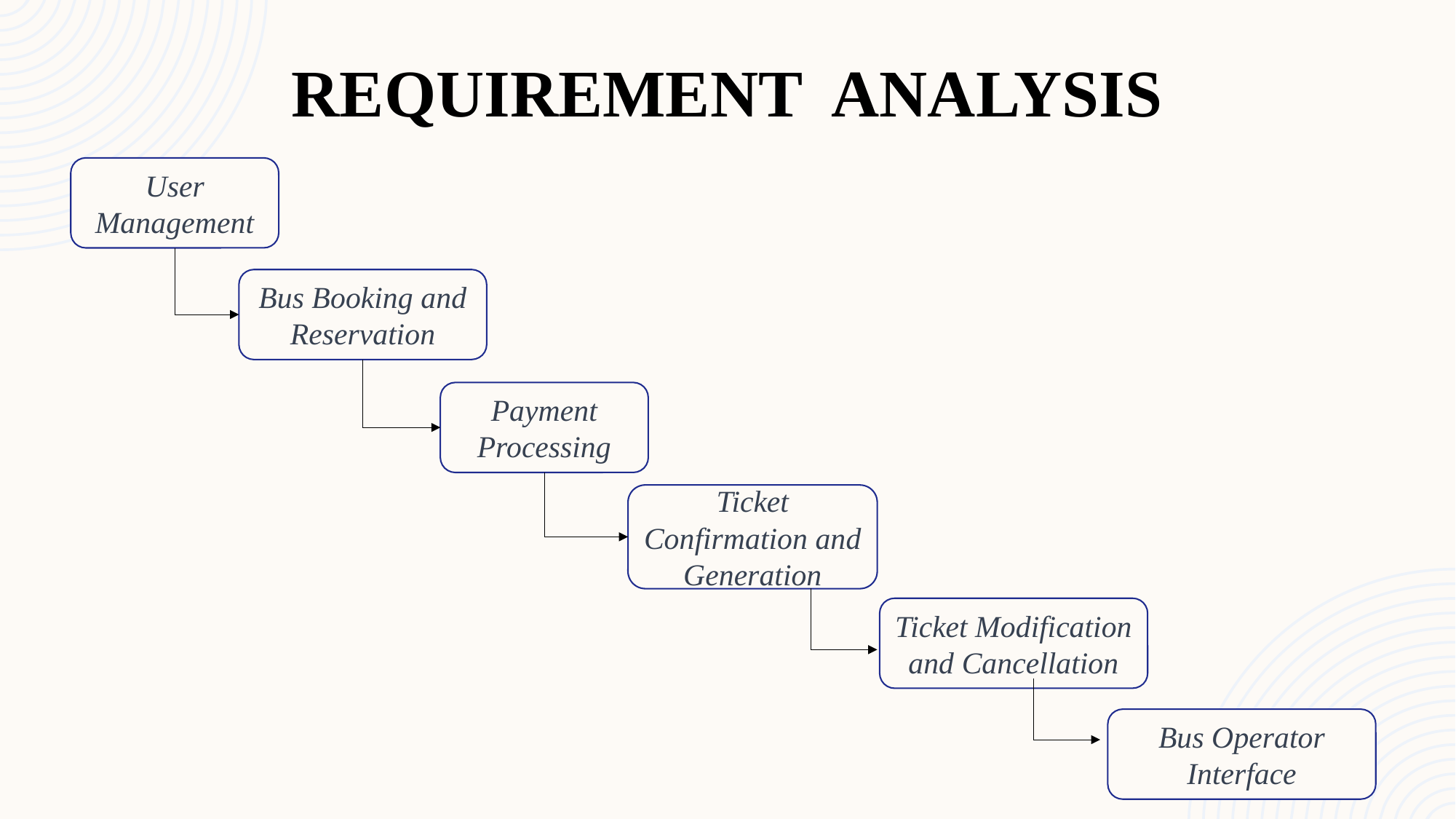

Requirement  Analysis
User Management
Bus Booking and Reservation
Payment Processing
Ticket Confirmation and Generation
Ticket Modification and Cancellation
Bus Operator Interface